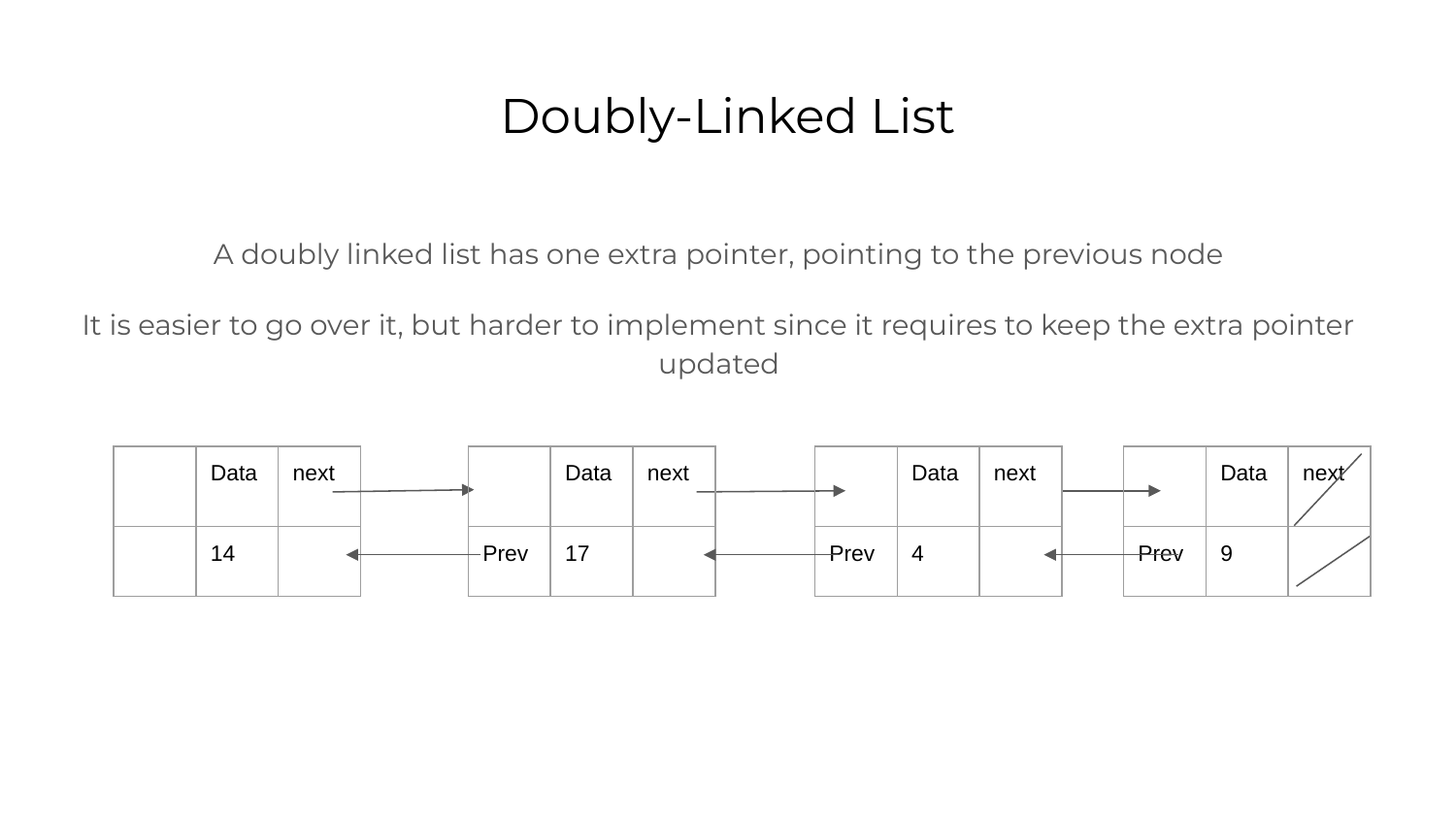

# Doubly-Linked List

A doubly linked list has one extra pointer, pointing to the previous node
It is easier to go over it, but harder to implement since it requires to keep the extra pointer updated

|  | Data | next |
| --- | --- | --- |
|  | 14 |  |
|  | Data | next |
| --- | --- | --- |
| Prev | 17 |  |
|  | Data | next |
| --- | --- | --- |
| Prev | 4 |  |
|  | Data | next |
| --- | --- | --- |
| Prev | 9 |  |